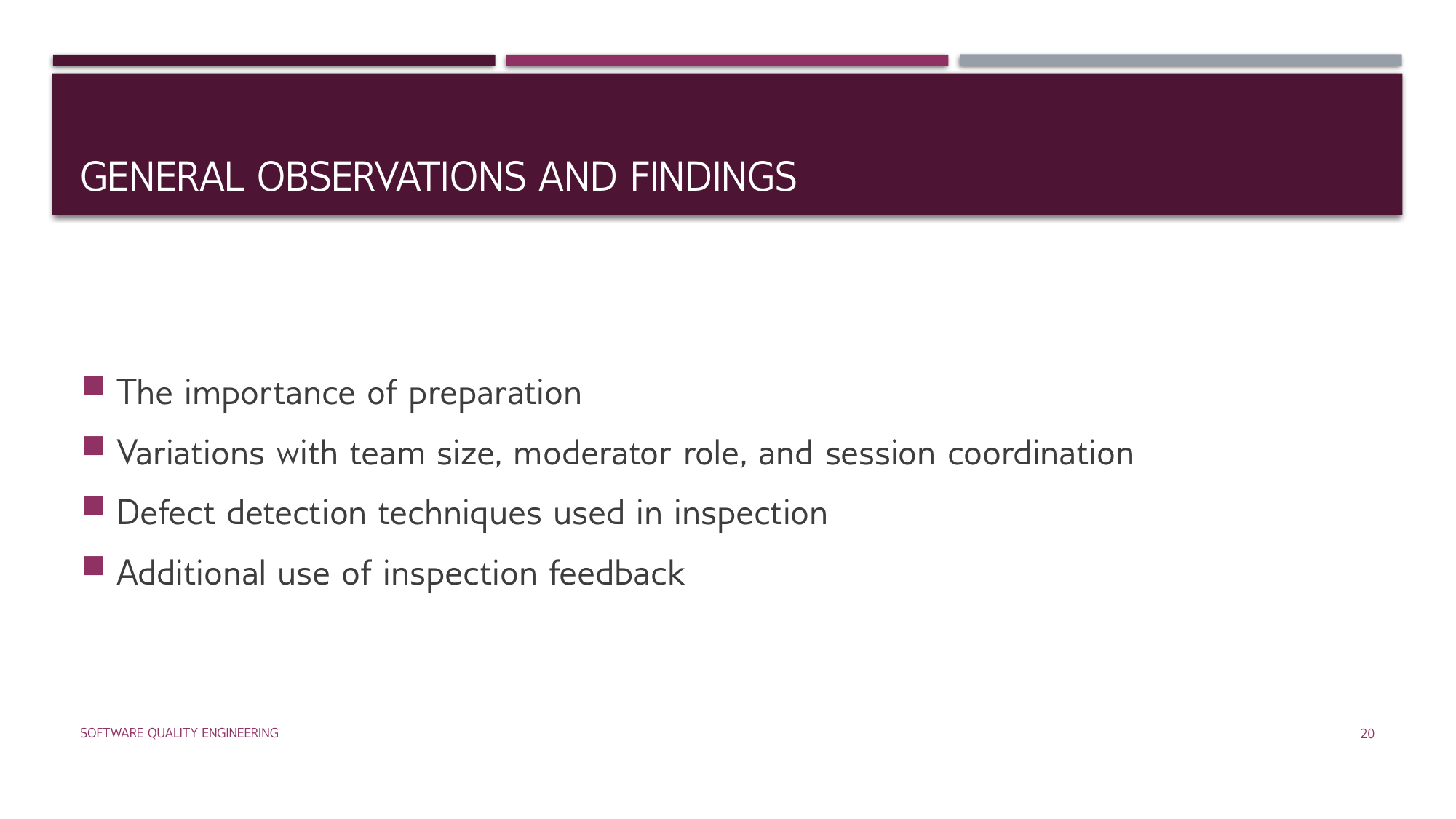

# General observations and findings
The importance of preparation
Variations with team size, moderator role, and session coordination
Defect detection techniques used in inspection
Additional use of inspection feedback
Software Quality Engineering
20